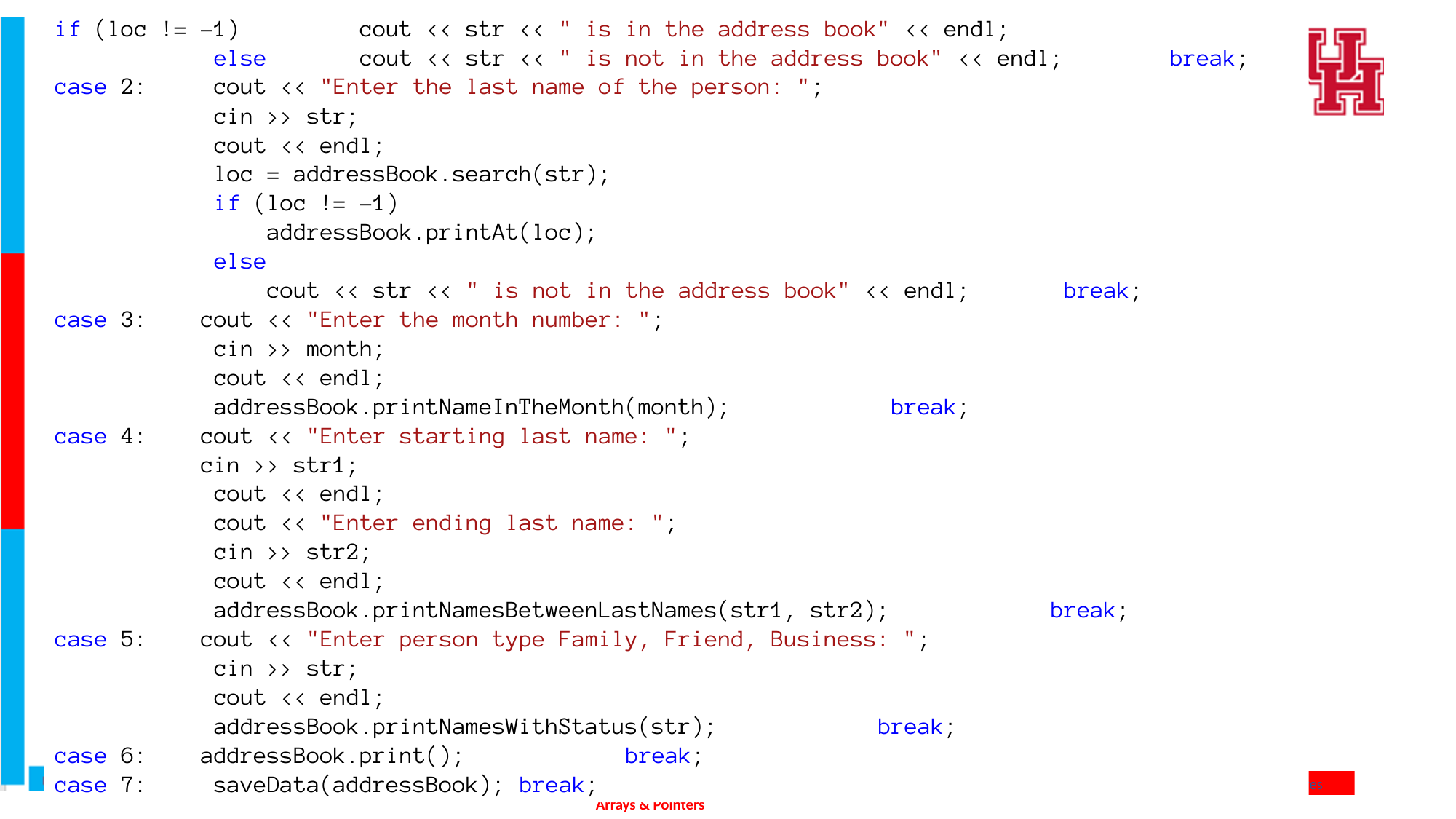

if (loc != -1)         cout << str << " is in the address book" << endl;
            else       cout << str << " is not in the address book" << endl;        break;
case 2:     cout << "Enter the last name of the person: ";
            cin >> str;
            cout << endl;
            loc = addressBook.search(str);
            if (loc != -1)
                addressBook.printAt(loc);
            else
                cout << str << " is not in the address book" << endl;       break;
case 3:    cout << "Enter the month number: ";
            cin >> month;
            cout << endl;
            addressBook.printNameInTheMonth(month);            break;
case 4:    cout << "Enter starting last name: ";
           cin >> str1;
            cout << endl;
            cout << "Enter ending last name: ";
            cin >> str2;
            cout << endl;
            addressBook.printNamesBetweenLastNames(str1, str2);            break;
case 5:    cout << "Enter person type Family, Friend, Business: ";
            cin >> str;
            cout << endl;
            addressBook.printNamesWithStatus(str);            break;
case 6:    addressBook.print();            break;
case 7:     saveData(addressBook); break;